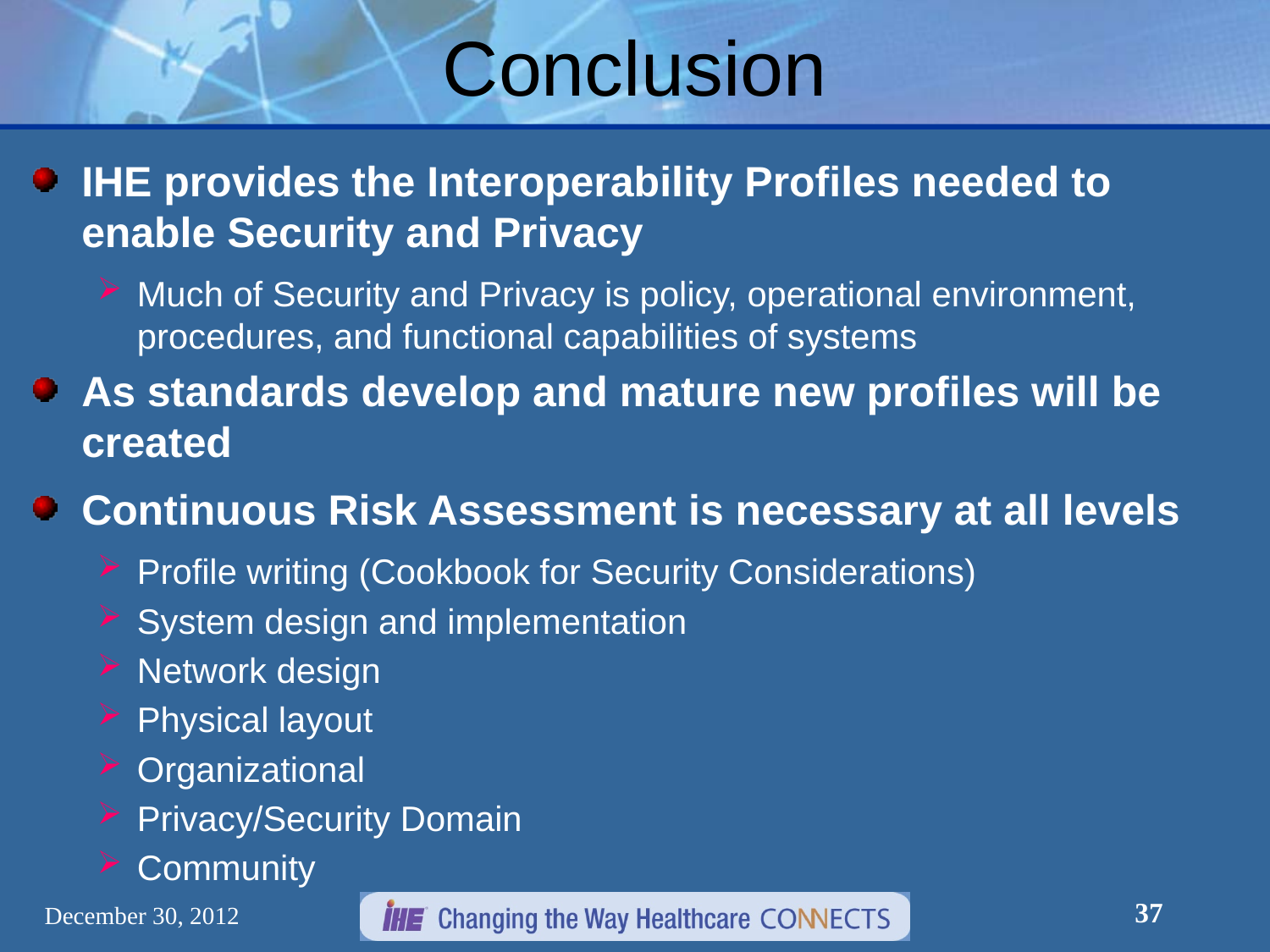

# Conclusion
IHE provides the Interoperability Profiles needed to enable Security and Privacy
Much of Security and Privacy is policy, operational environment, procedures, and functional capabilities of systems
As standards develop and mature new profiles will be created
Continuous Risk Assessment is necessary at all levels
Profile writing (Cookbook for Security Considerations)
System design and implementation
Network design
Physical layout
Organizational
Privacy/Security Domain
Community
37
December 30, 2012